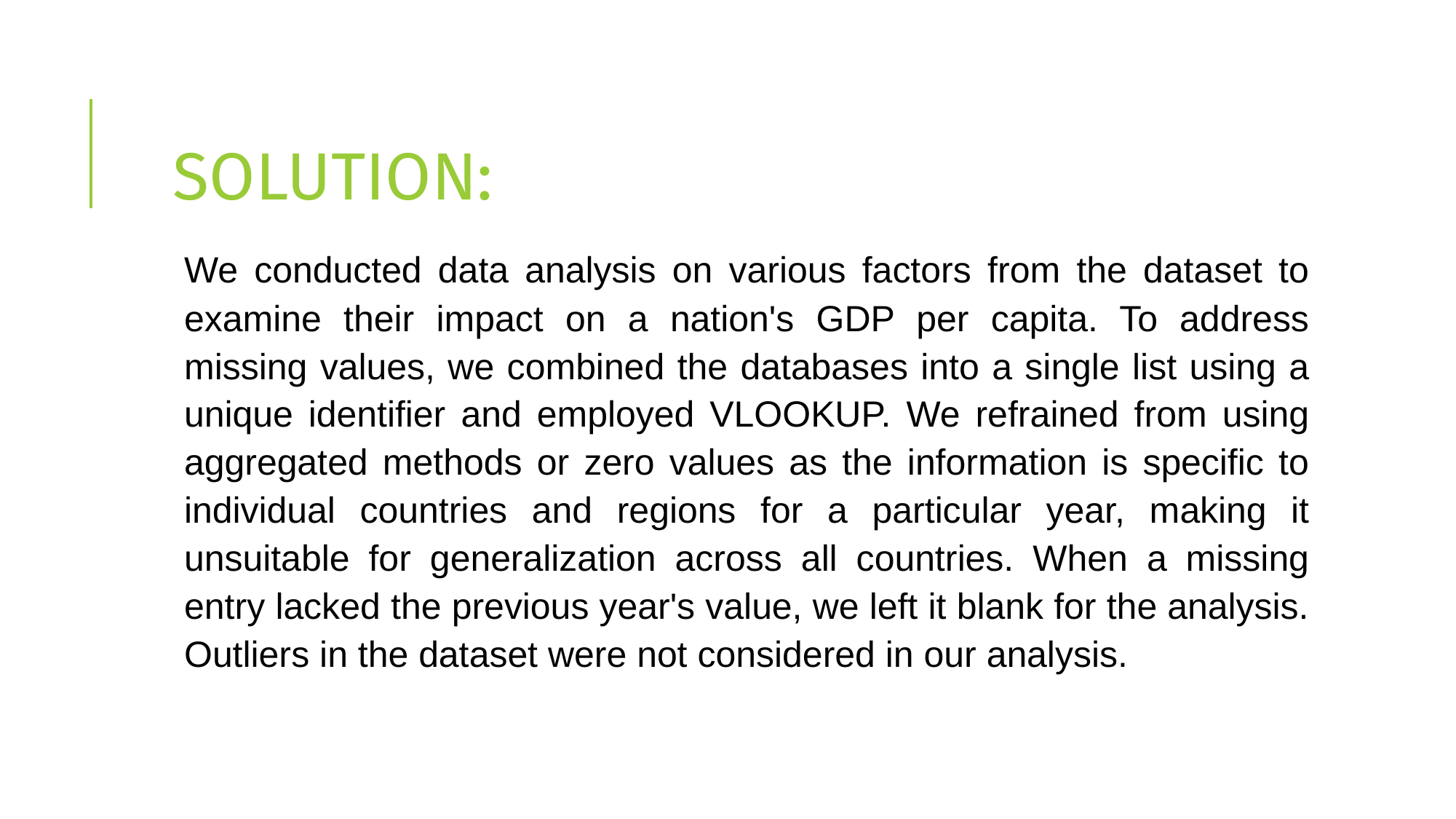

# SOLUTION:
We conducted data analysis on various factors from the dataset to examine their impact on a nation's GDP per capita. To address missing values, we combined the databases into a single list using a unique identifier and employed VLOOKUP. We refrained from using aggregated methods or zero values as the information is specific to individual countries and regions for a particular year, making it unsuitable for generalization across all countries. When a missing entry lacked the previous year's value, we left it blank for the analysis. Outliers in the dataset were not considered in our analysis.